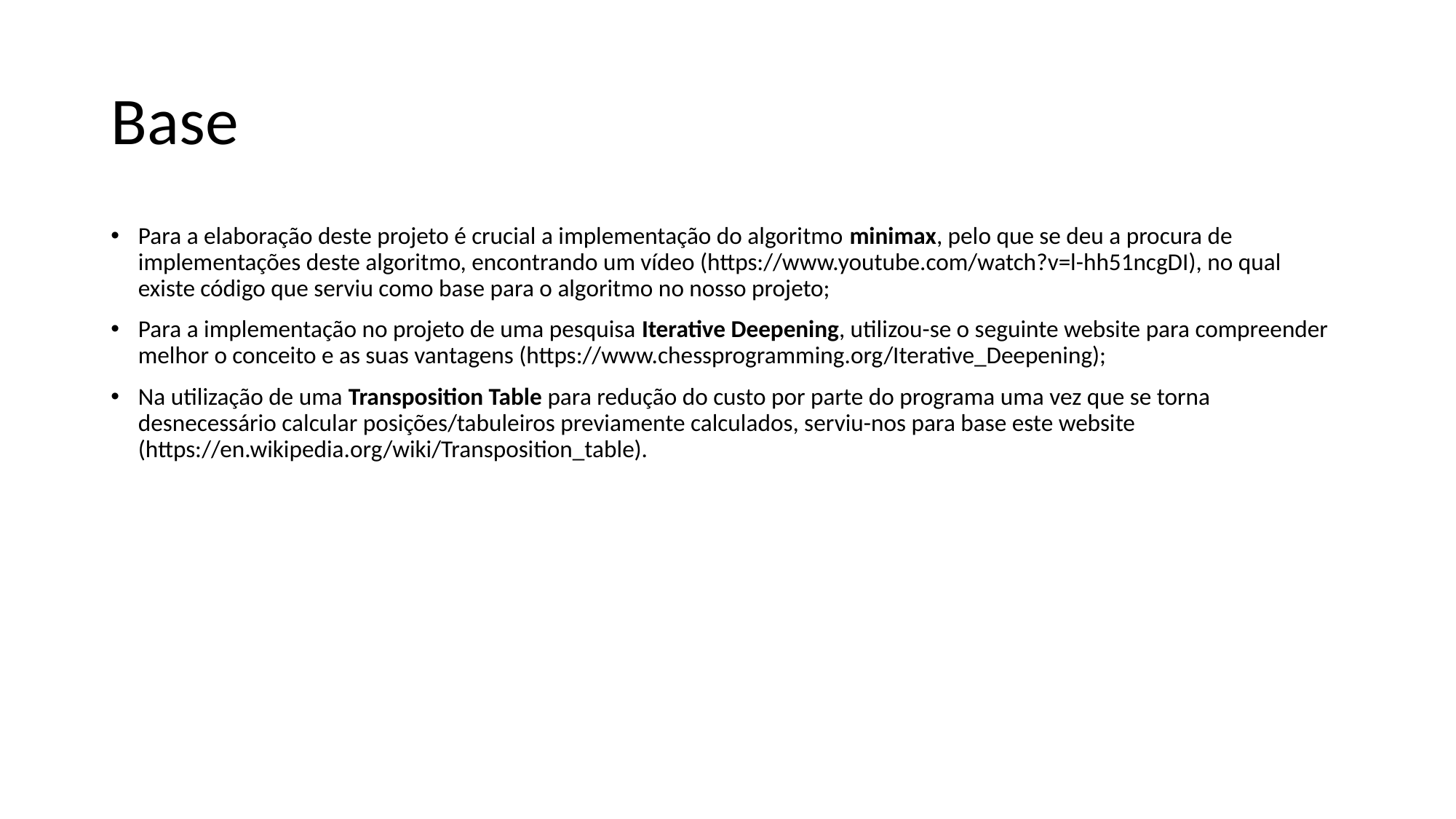

# Base
Para a elaboração deste projeto é crucial a implementação do algoritmo minimax, pelo que se deu a procura de implementações deste algoritmo, encontrando um vídeo (https://www.youtube.com/watch?v=l-hh51ncgDI), no qual existe código que serviu como base para o algoritmo no nosso projeto;
Para a implementação no projeto de uma pesquisa Iterative Deepening, utilizou-se o seguinte website para compreender melhor o conceito e as suas vantagens (https://www.chessprogramming.org/Iterative_Deepening);
Na utilização de uma Transposition Table para redução do custo por parte do programa uma vez que se torna desnecessário calcular posições/tabuleiros previamente calculados, serviu-nos para base este website (https://en.wikipedia.org/wiki/Transposition_table).